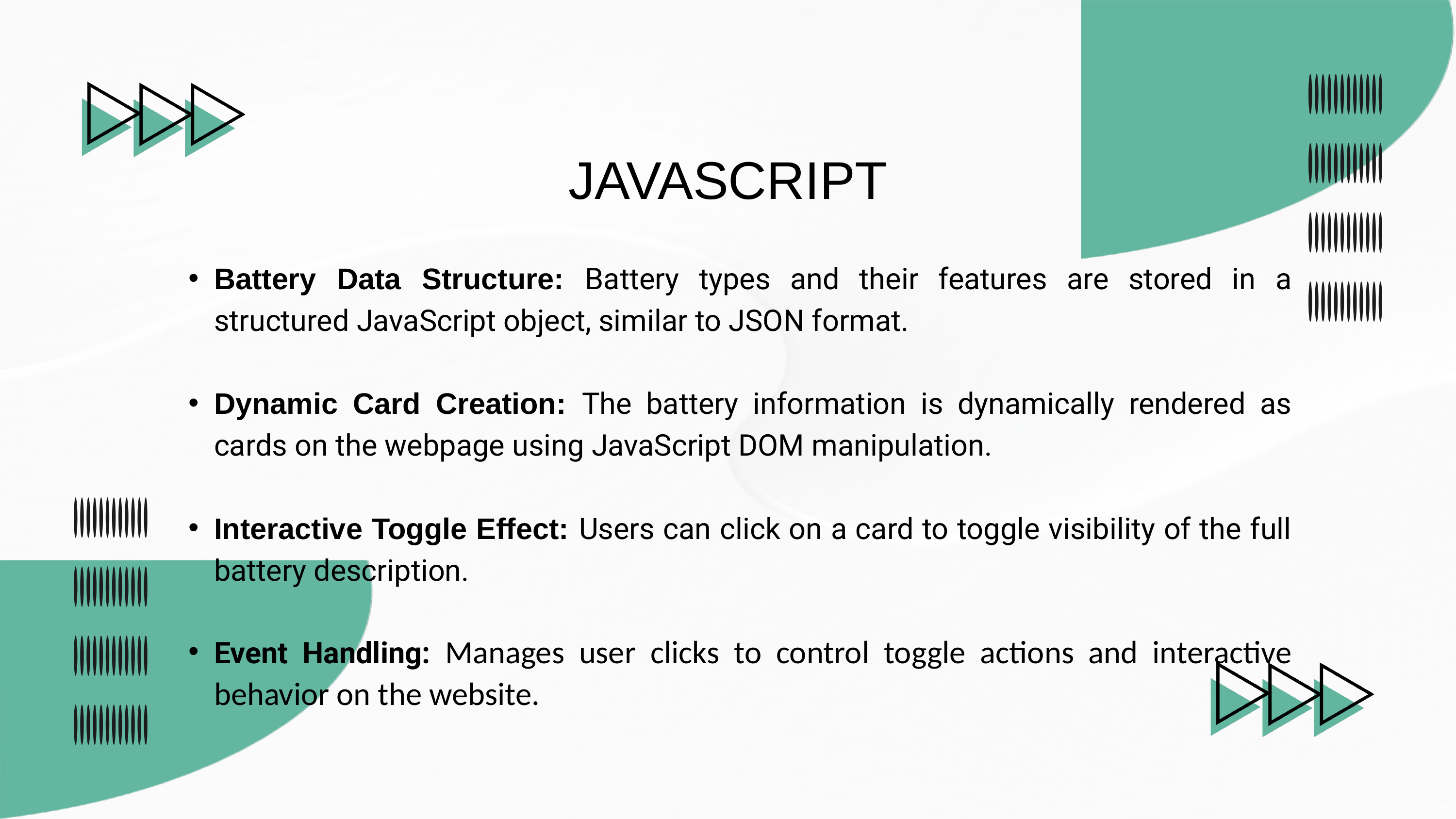

JAVASCRIPT

Battery Data Structure: Battery types and their features are stored in a structured JavaScript object, similar to JSON format.

Dynamic Card Creation: The battery information is dynamically rendered as cards on the webpage using JavaScript DOM manipulation.

Interactive Toggle Effect: Users can click on a card to toggle visibility of the full battery description.

Event Handling: Manages user clicks to control toggle actions and interactive behavior on the website.